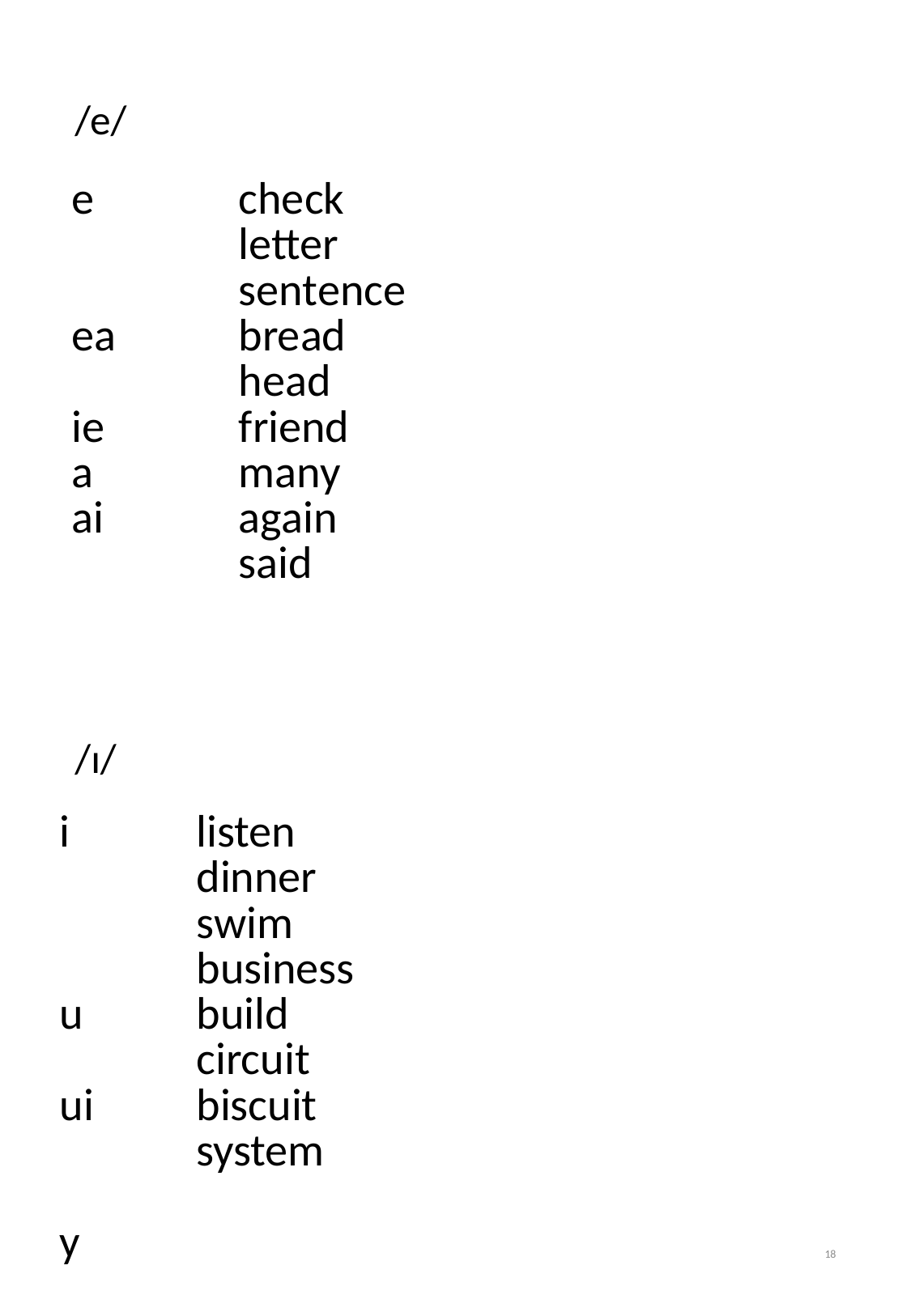

# /e/
| e ea ie a ai | check letter sentence bread head friend many again said |  |
| --- | --- | --- |
/ɪ/
| i u ui y | listen dinner swim business build circuit biscuit system |  |
| --- | --- | --- |
18